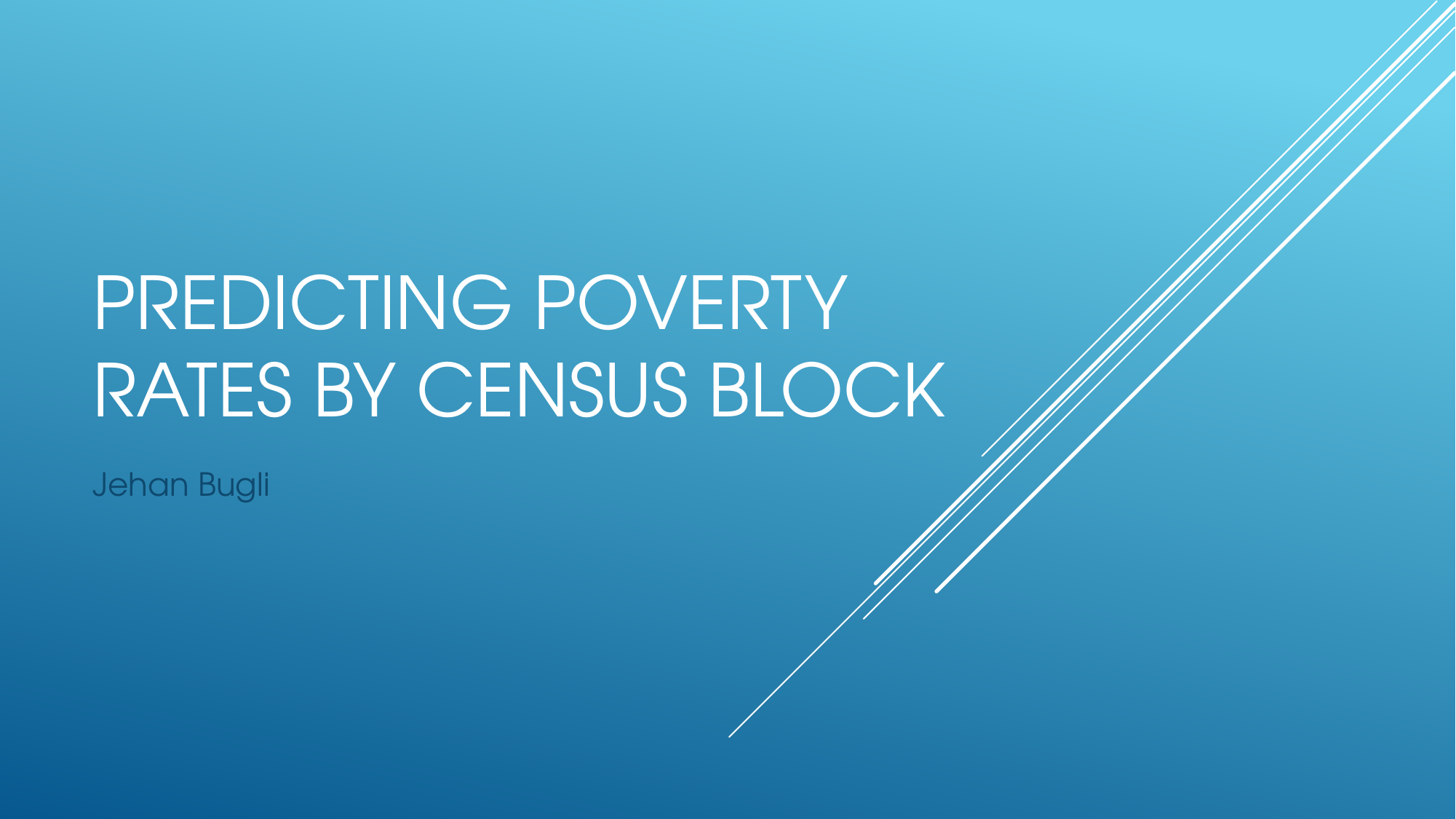

# Predicting Poverty Rates by Census Block
Jehan Bugli